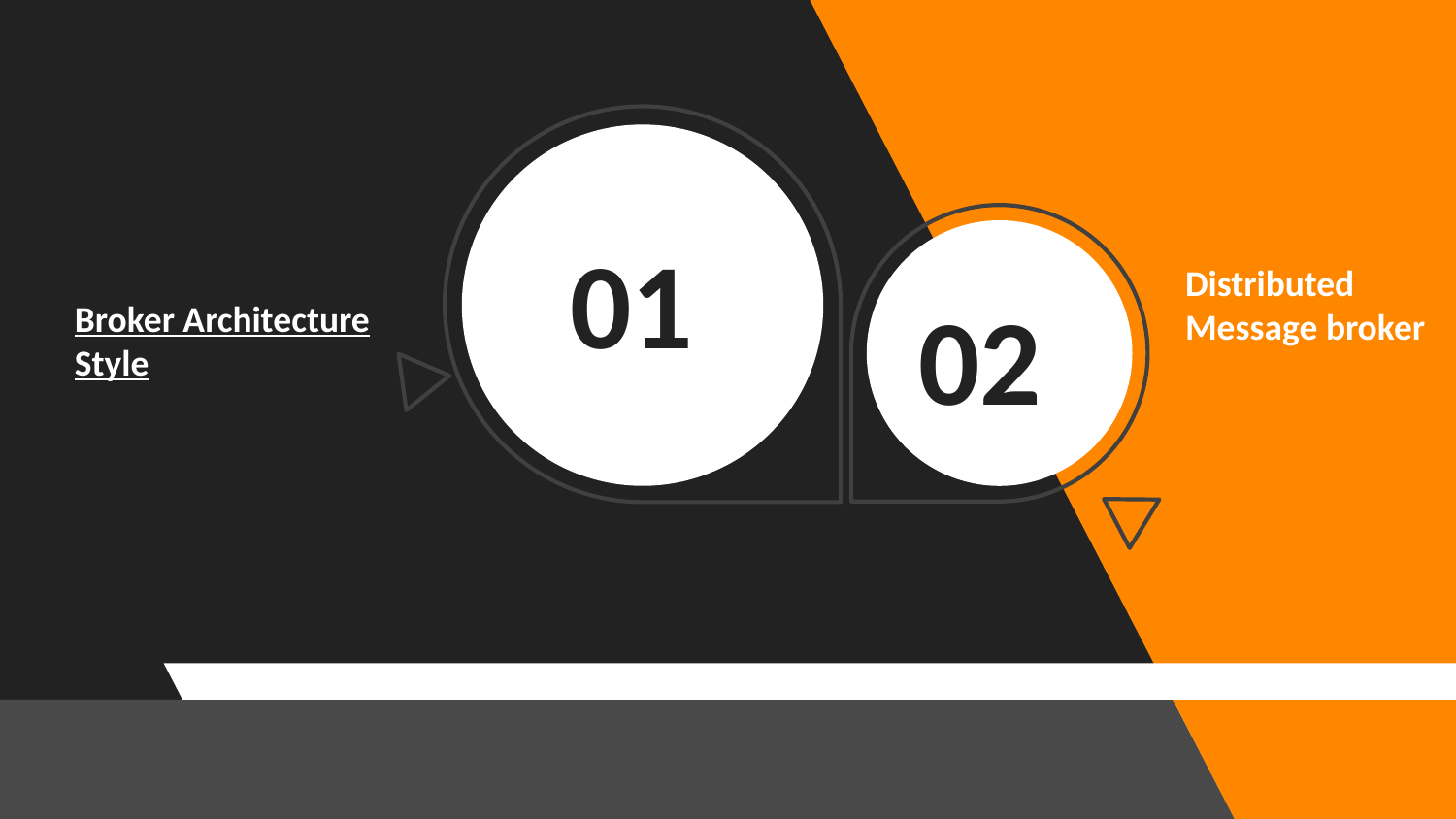

01

Distributed Message broker
02
Broker Architecture Style